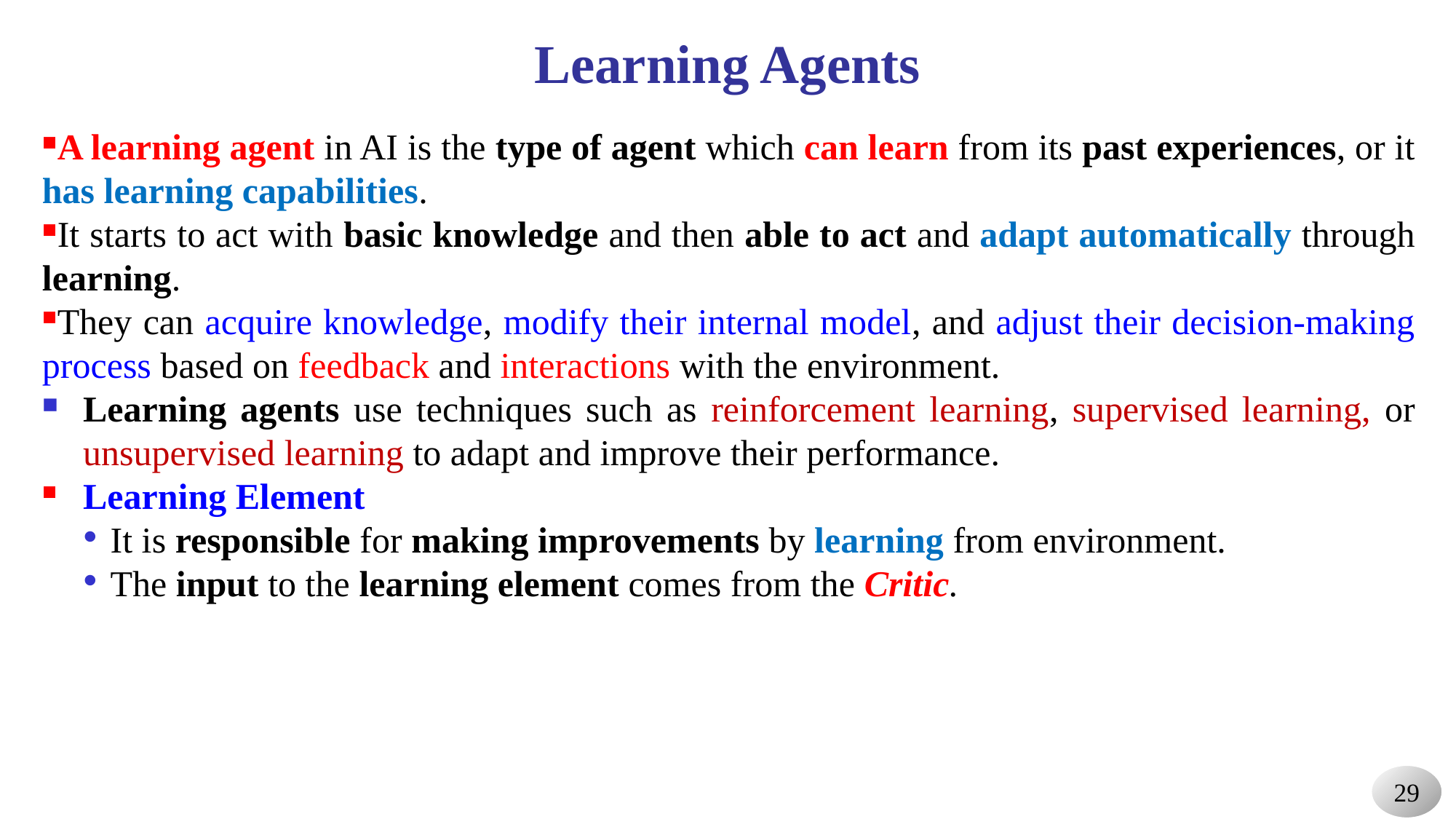

# Learning Agents
A learning agent in AI is the type of agent which can learn from its past experiences, or it has learning capabilities.
It starts to act with basic knowledge and then able to act and adapt automatically through learning.
They can acquire knowledge, modify their internal model, and adjust their decision-making process based on feedback and interactions with the environment.
Learning agents use techniques such as reinforcement learning, supervised learning, or unsupervised learning to adapt and improve their performance.
Learning Element
It is responsible for making improvements by learning from environment.
The input to the learning element comes from the Critic.